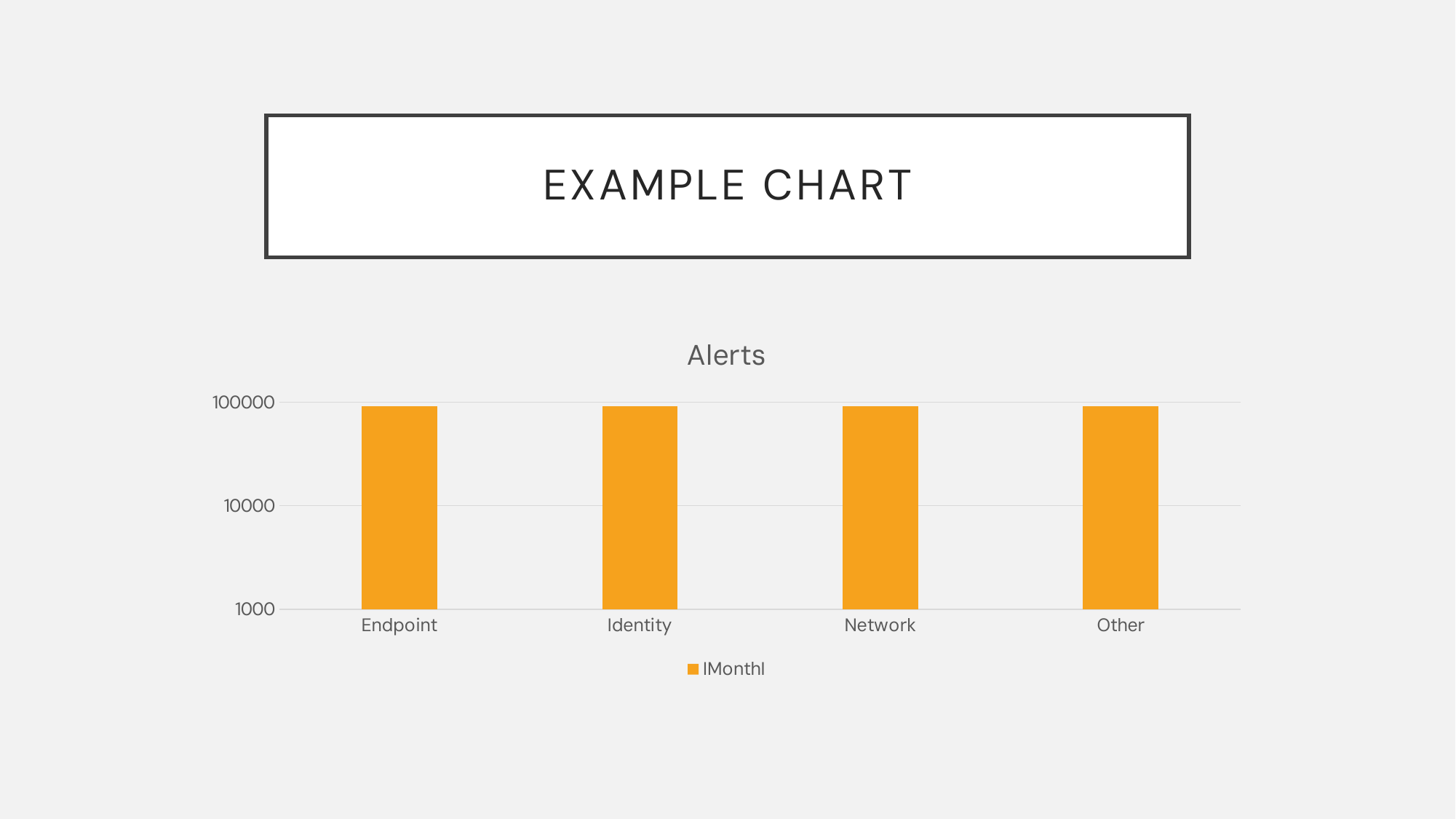

# Example Chart

### Chart: Alerts

| Category | IMonthI |
|---|---|
| Endpoint | 91029.0 |
| Identity | 91039.0 |
| Network | 91049.0 |
| Other | 91019.0 |